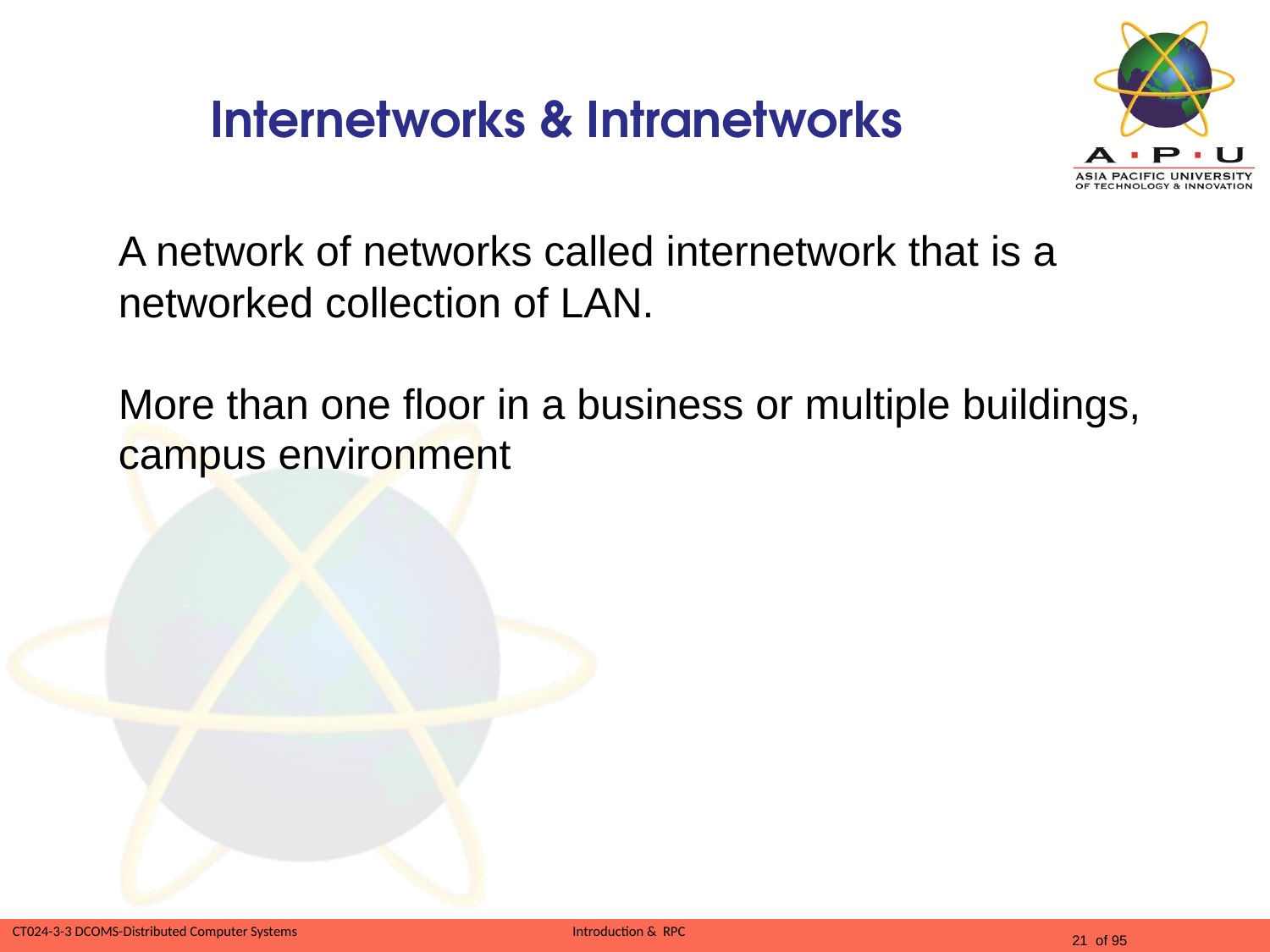

# Internetworks & Intranetworks
A network of networks called internetwork that is a networked collection of LAN.

More than one floor in a business or multiple buildings, campus environment